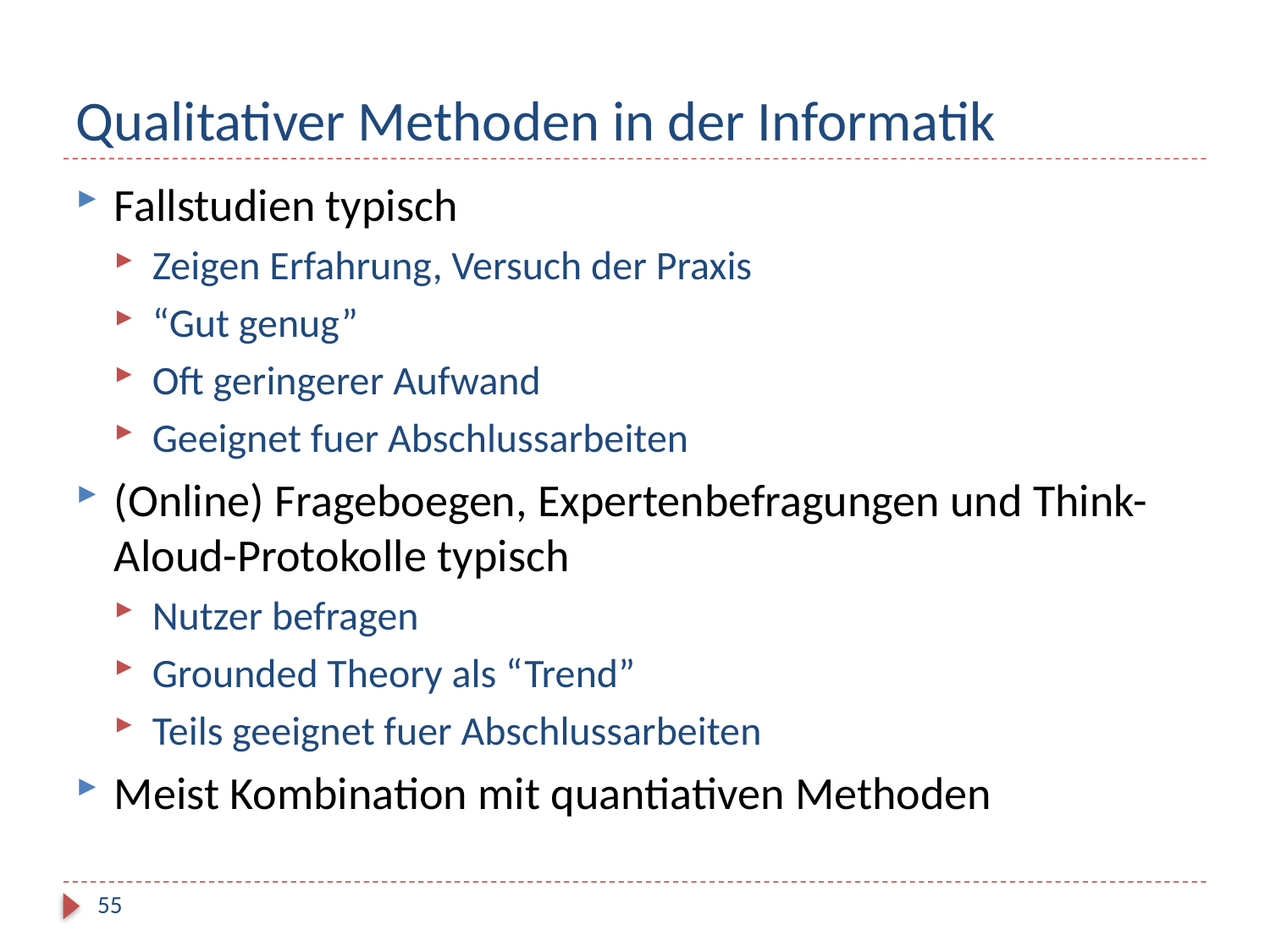

# Qualitativer Methoden in der Informatik
Fallstudien typisch
Zeigen Erfahrung, Versuch der Praxis
“Gut genug”
Oft geringerer Aufwand
Geeignet fuer Abschlussarbeiten
(Online) Frageboegen, Expertenbefragungen und Think-Aloud-Protokolle typisch
Nutzer befragen
Grounded Theory als “Trend”
Teils geeignet fuer Abschlussarbeiten
Meist Kombination mit quantiativen Methoden

55